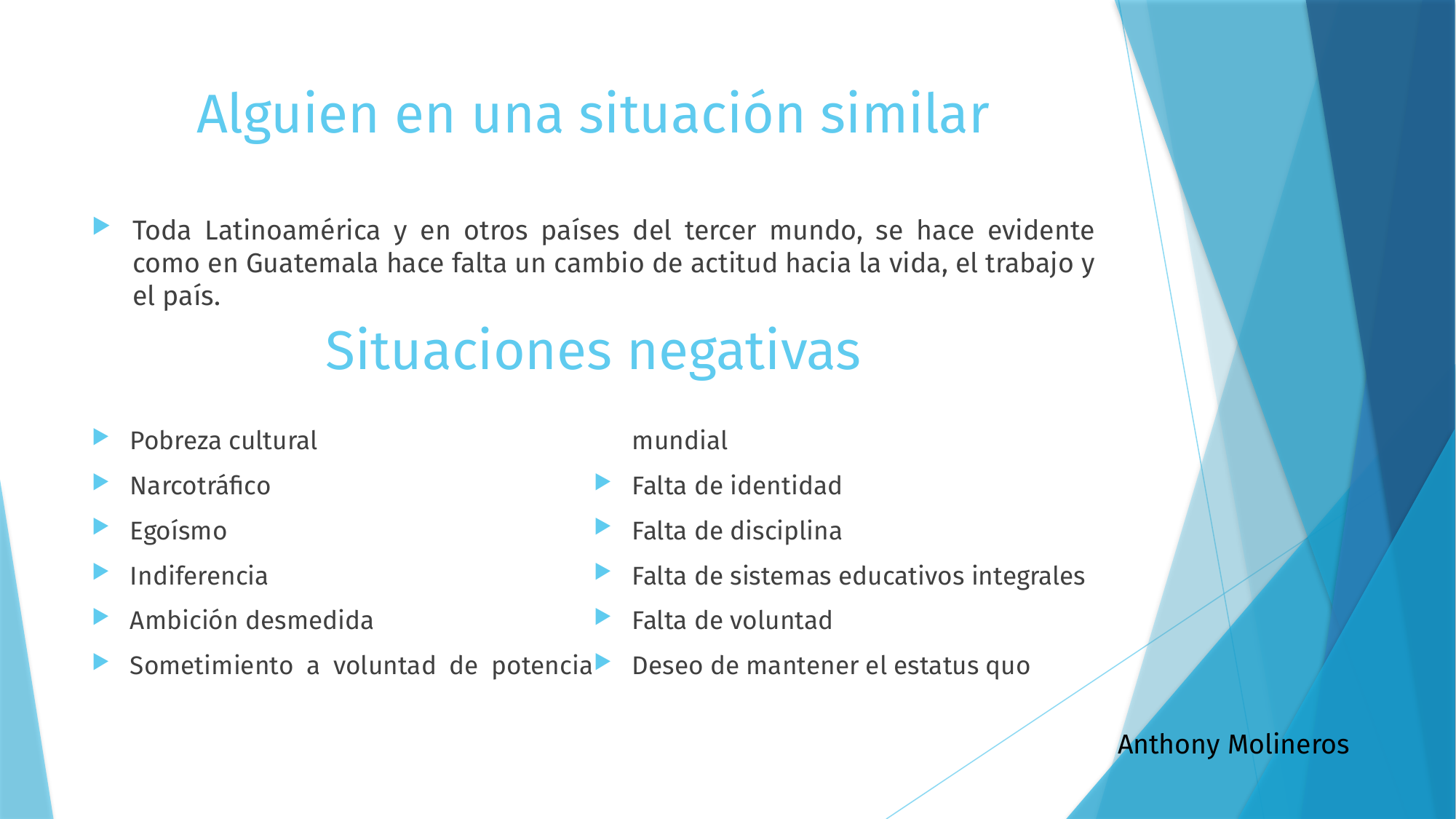

# Alguien en una situación similar
Toda Latinoamérica y en otros países del tercer mundo, se hace evidente como en Guatemala hace falta un cambio de actitud hacia la vida, el trabajo y el país.

Situaciones negativas
Pobreza cultural
Narcotráfico
Egoísmo
Indiferencia
Ambición desmedida
Sometimiento a voluntad de potencia mundial
Falta de identidad
Falta de disciplina
Falta de sistemas educativos integrales
Falta de voluntad
Deseo de mantener el estatus quo
Anthony Molineros